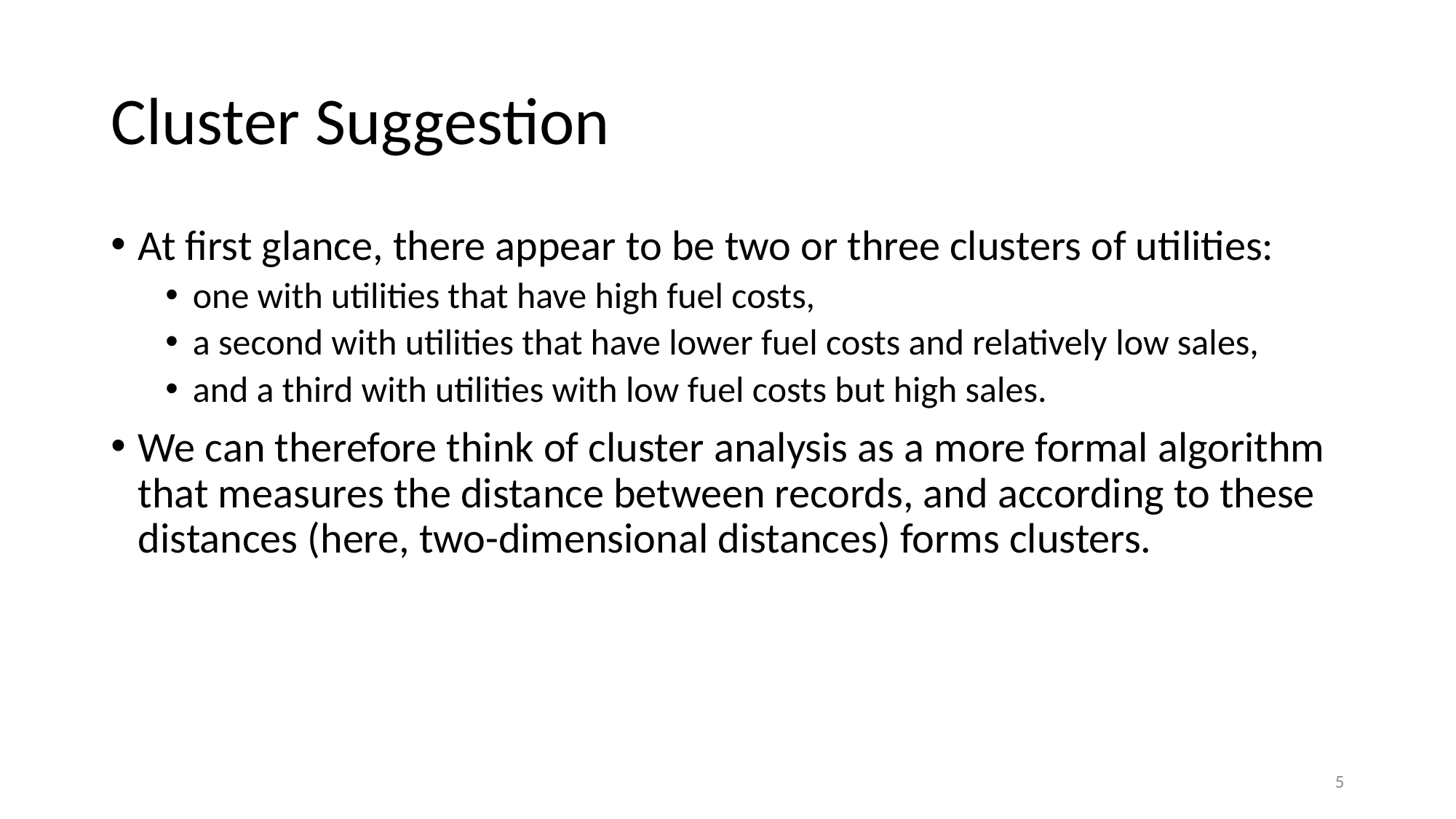

# Cluster Suggestion
At first glance, there appear to be two or three clusters of utilities:
one with utilities that have high fuel costs,
a second with utilities that have lower fuel costs and relatively low sales,
and a third with utilities with low fuel costs but high sales.
We can therefore think of cluster analysis as a more formal algorithm that measures the distance between records, and according to these distances (here, two-dimensional distances) forms clusters.
5